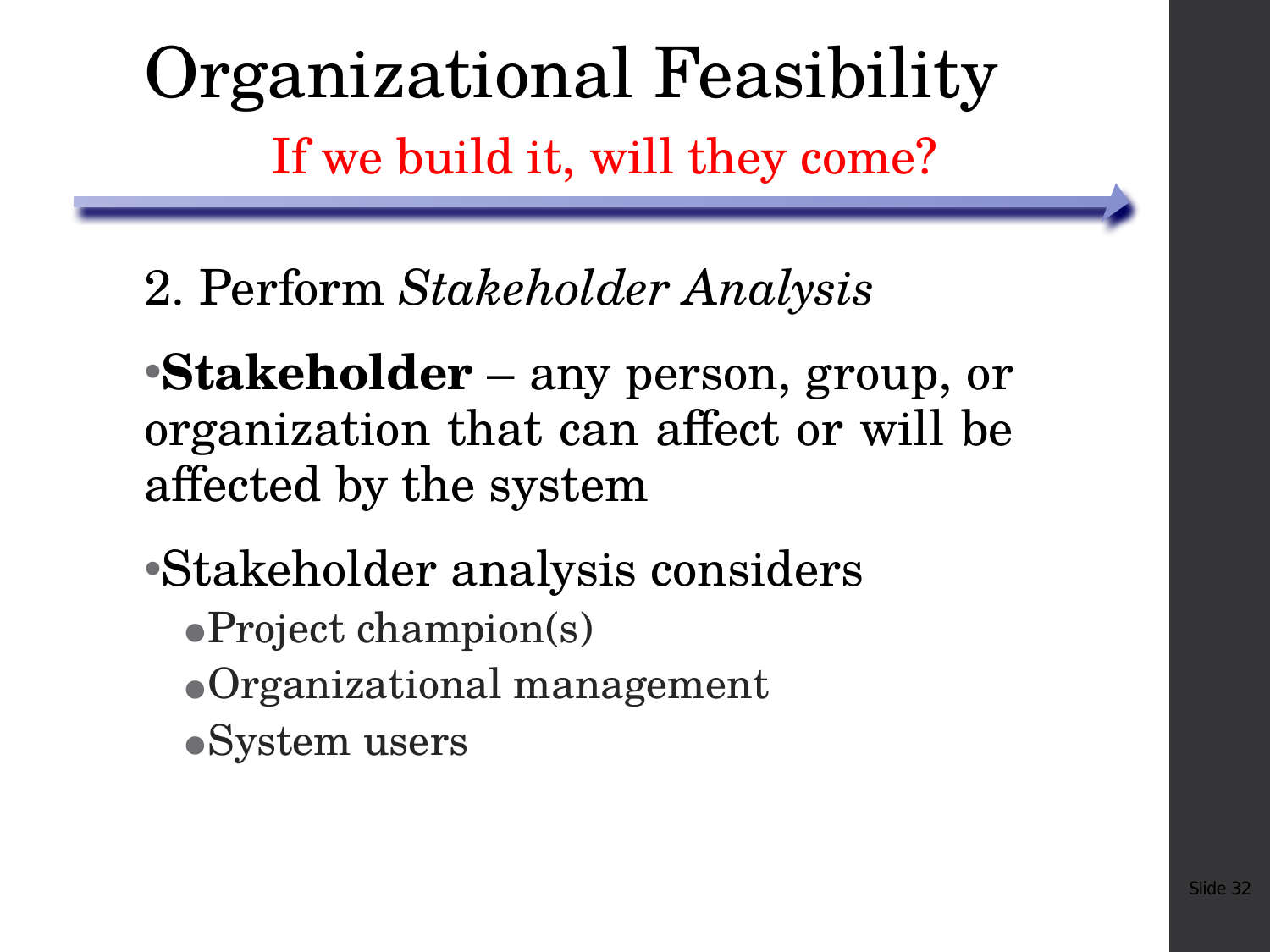

# Organizational Feasibility If we build it, will they come?
2. Perform Stakeholder Analysis
Stakeholder – any person, group, or organization that can affect or will be affected by the system
Stakeholder analysis considers
Project champion(s)
Organizational management
System users
Slide 32